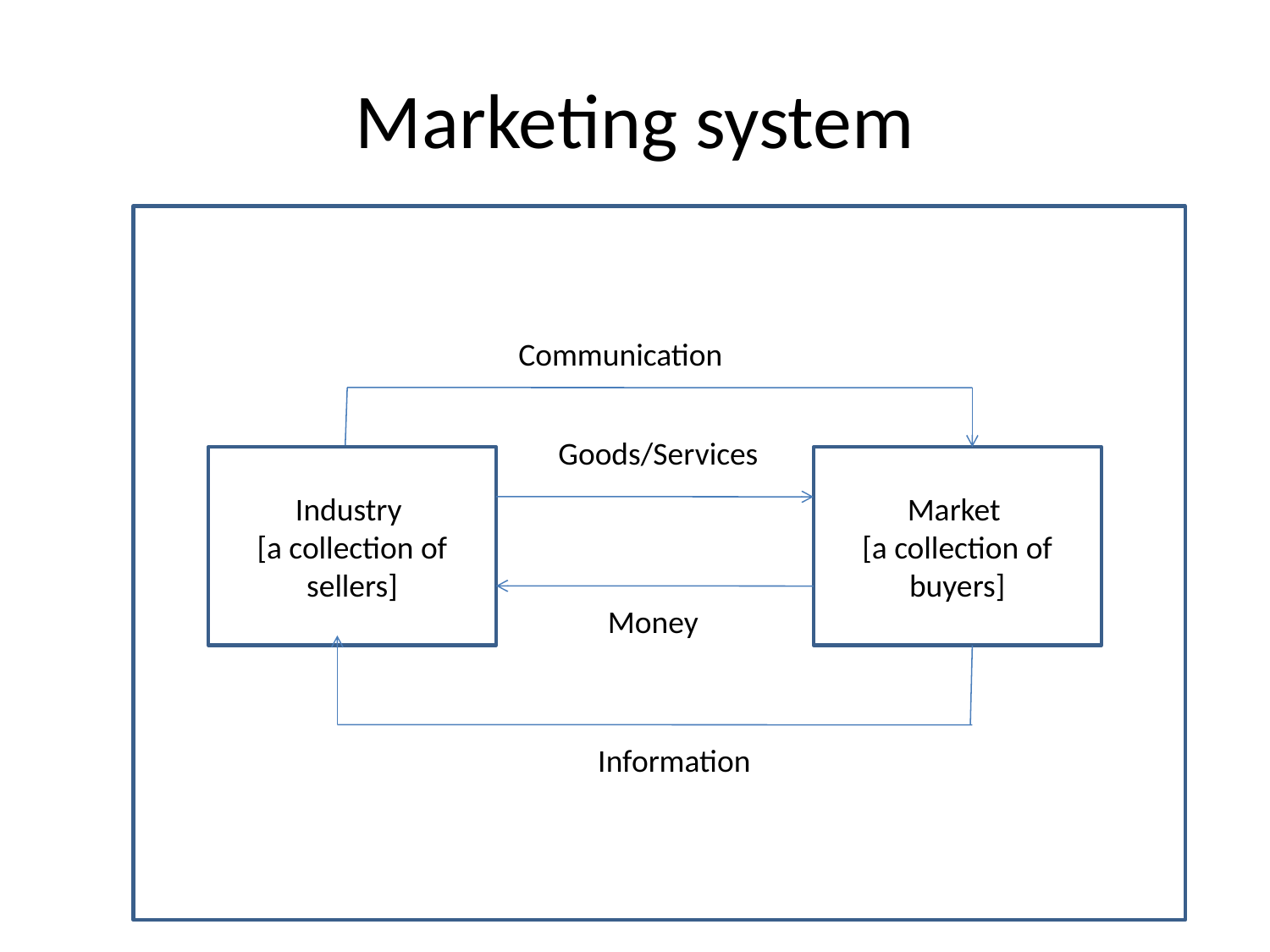

# Marketing system

Communication
Goods/Services
Industry
[a collection of sellers]
Market
[a collection of buyers]
Money
Information